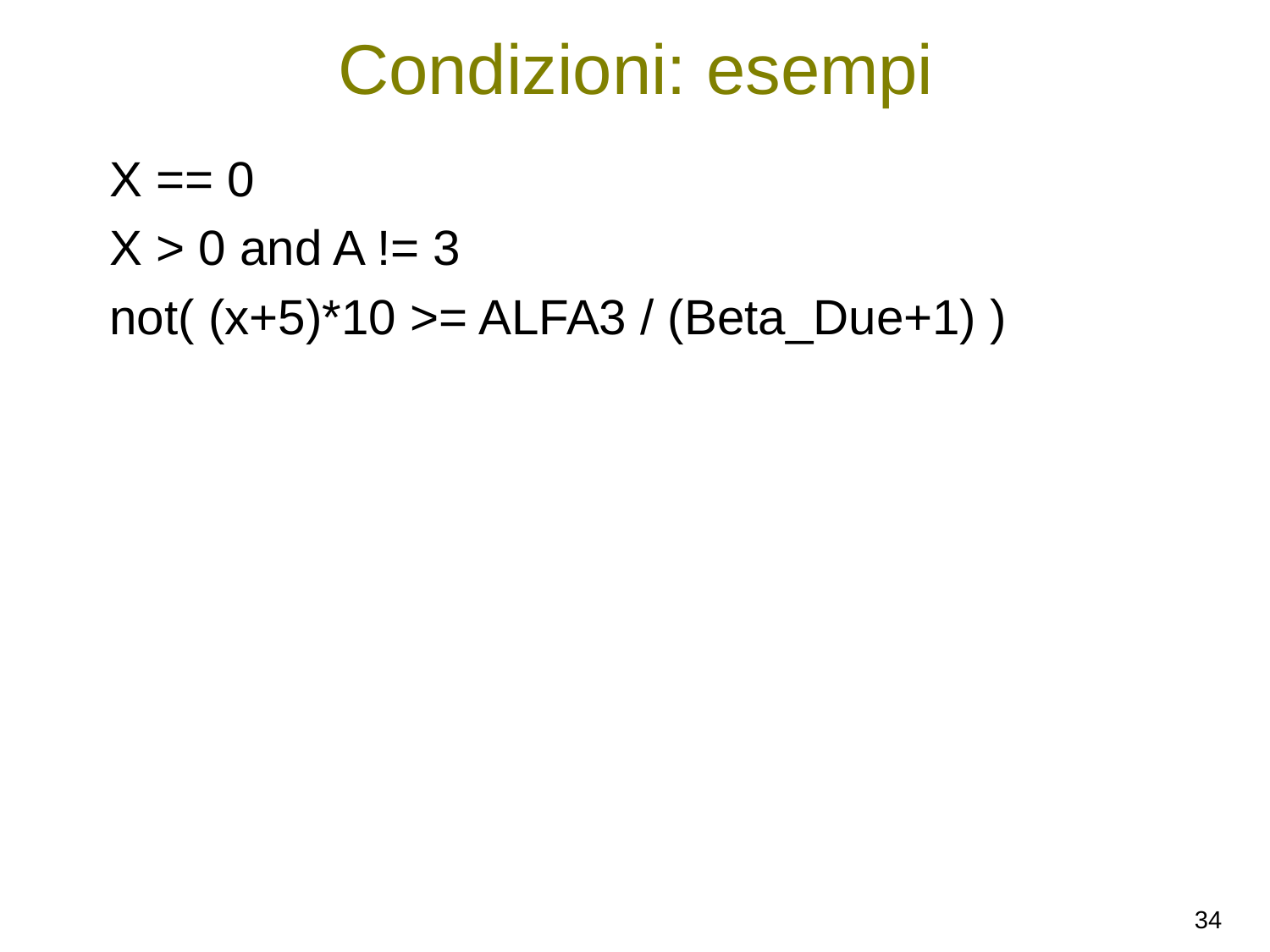

# Condizioni: esempi
X == 0
X > 0 and A != 3
not( (x+5)*10 >= ALFA3 / (Beta_Due+1) )

34